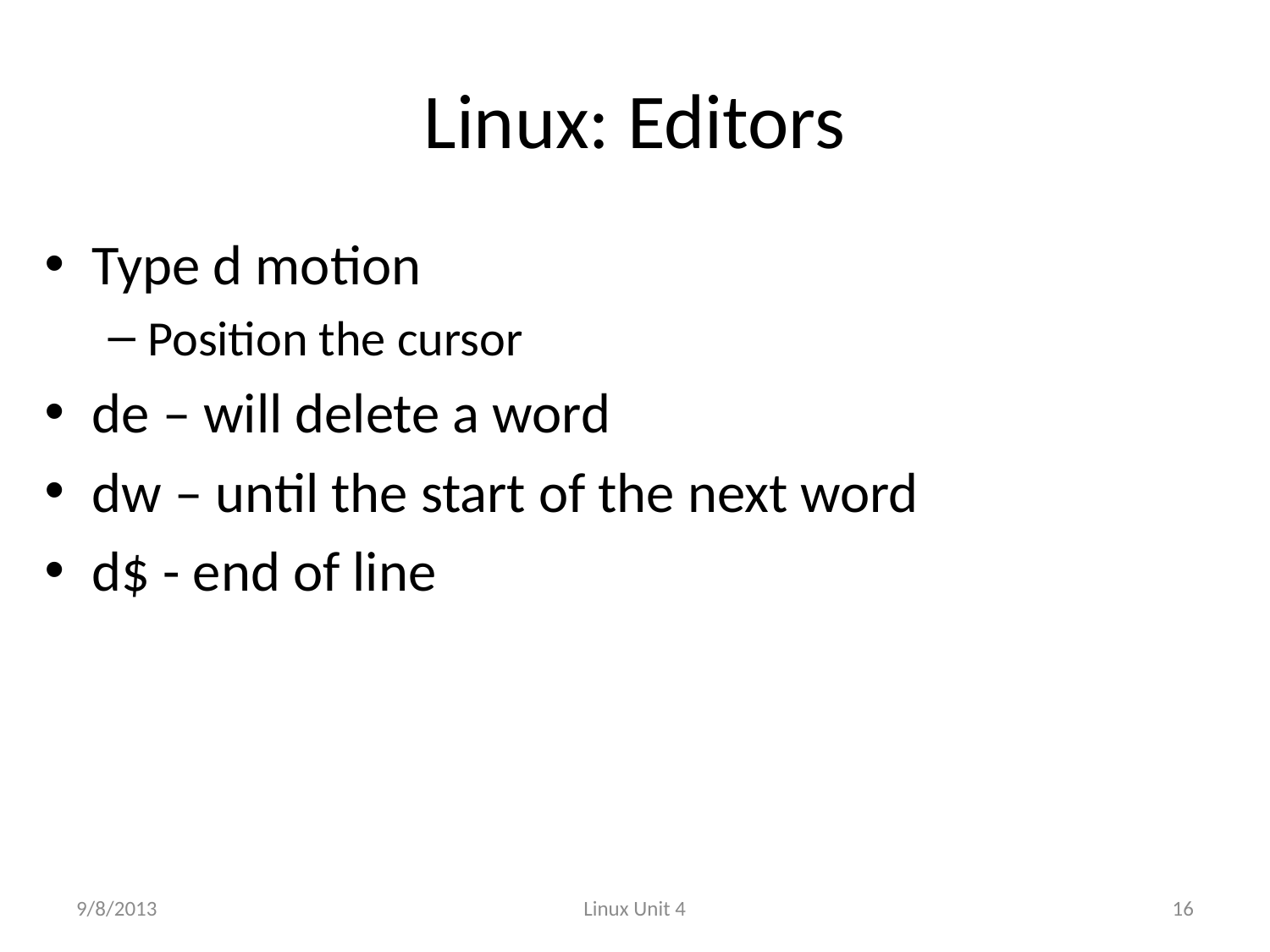

# Linux: Editors
Type d motion
Position the cursor
de – will delete a word
dw – until the start of the next word
d$ - end of line

9/8/2013
Linux Unit 4
16